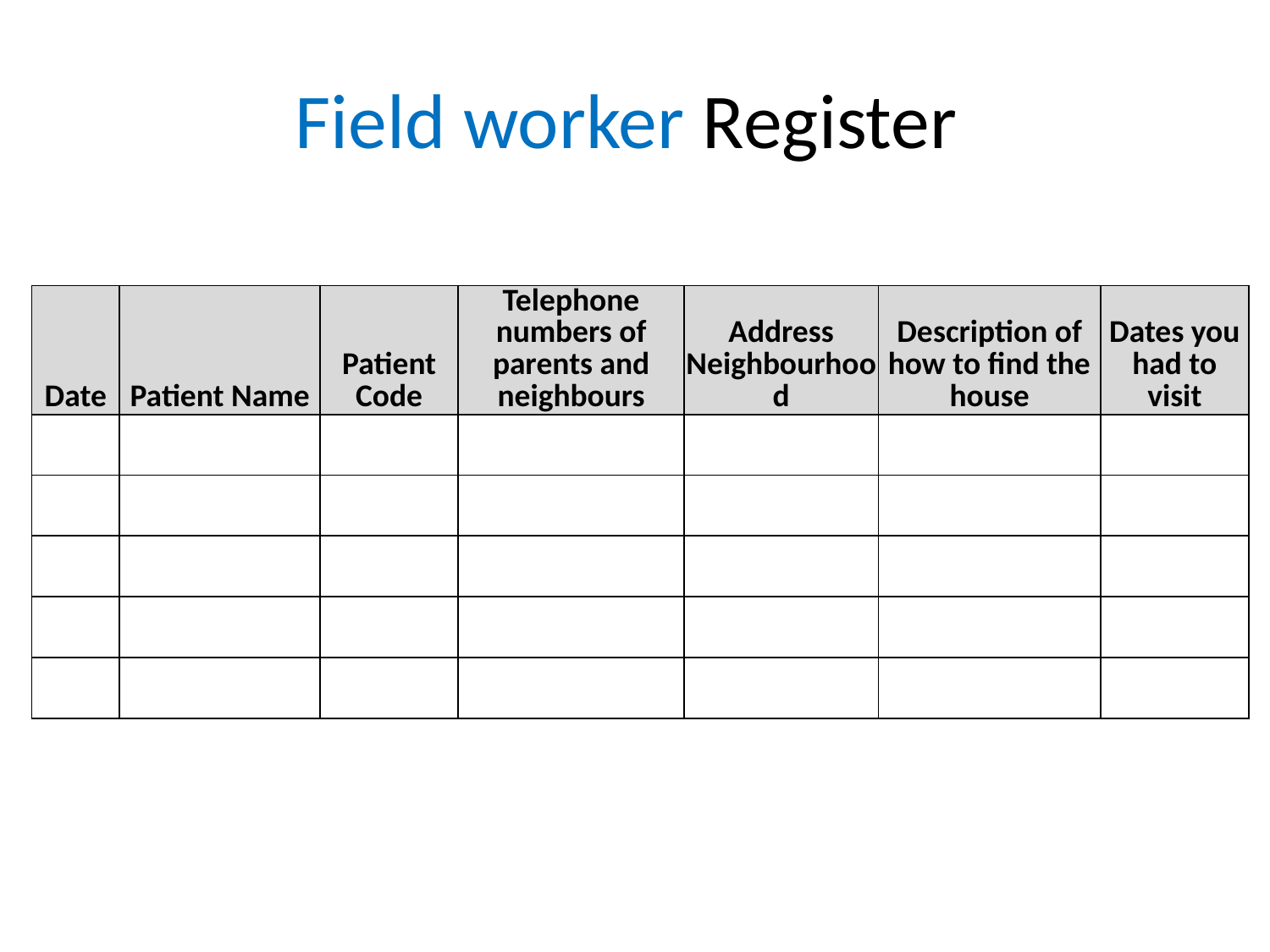

# Field worker Register
| Date | Patient Name | Patient Code | Telephone numbers of parents and neighbours | Address Neighbourhood | Description of how to find the house | Dates you had to visit |
| --- | --- | --- | --- | --- | --- | --- |
|  |  |  |  |  |  |  |
|  |  |  |  |  |  |  |
|  |  |  |  |  |  |  |
|  |  |  |  |  |  |  |
|  |  |  |  |  |  |  |